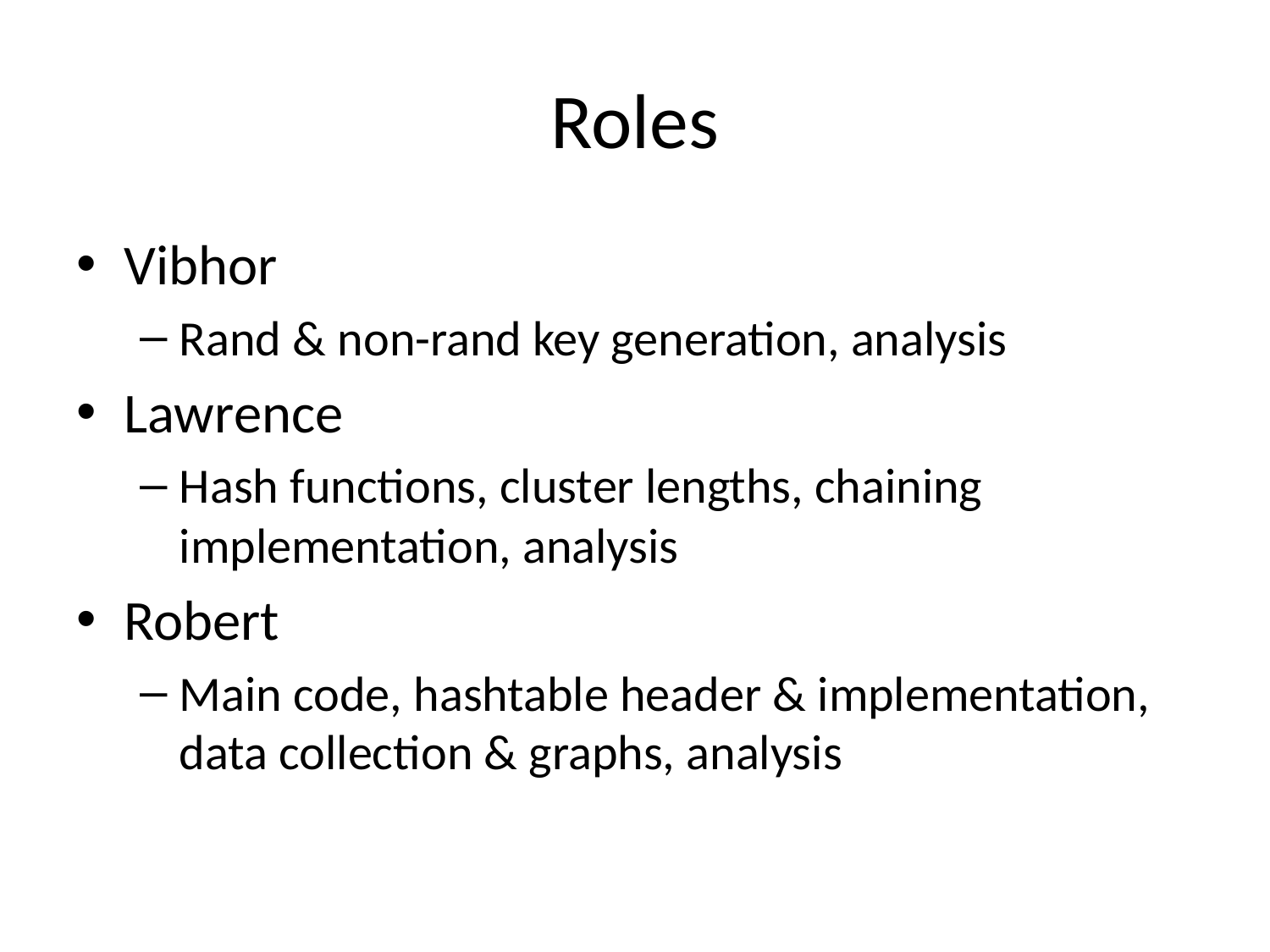

# Roles
Vibhor
Rand & non-rand key generation, analysis
Lawrence
Hash functions, cluster lengths, chaining implementation, analysis
Robert
Main code, hashtable header & implementation, data collection & graphs, analysis